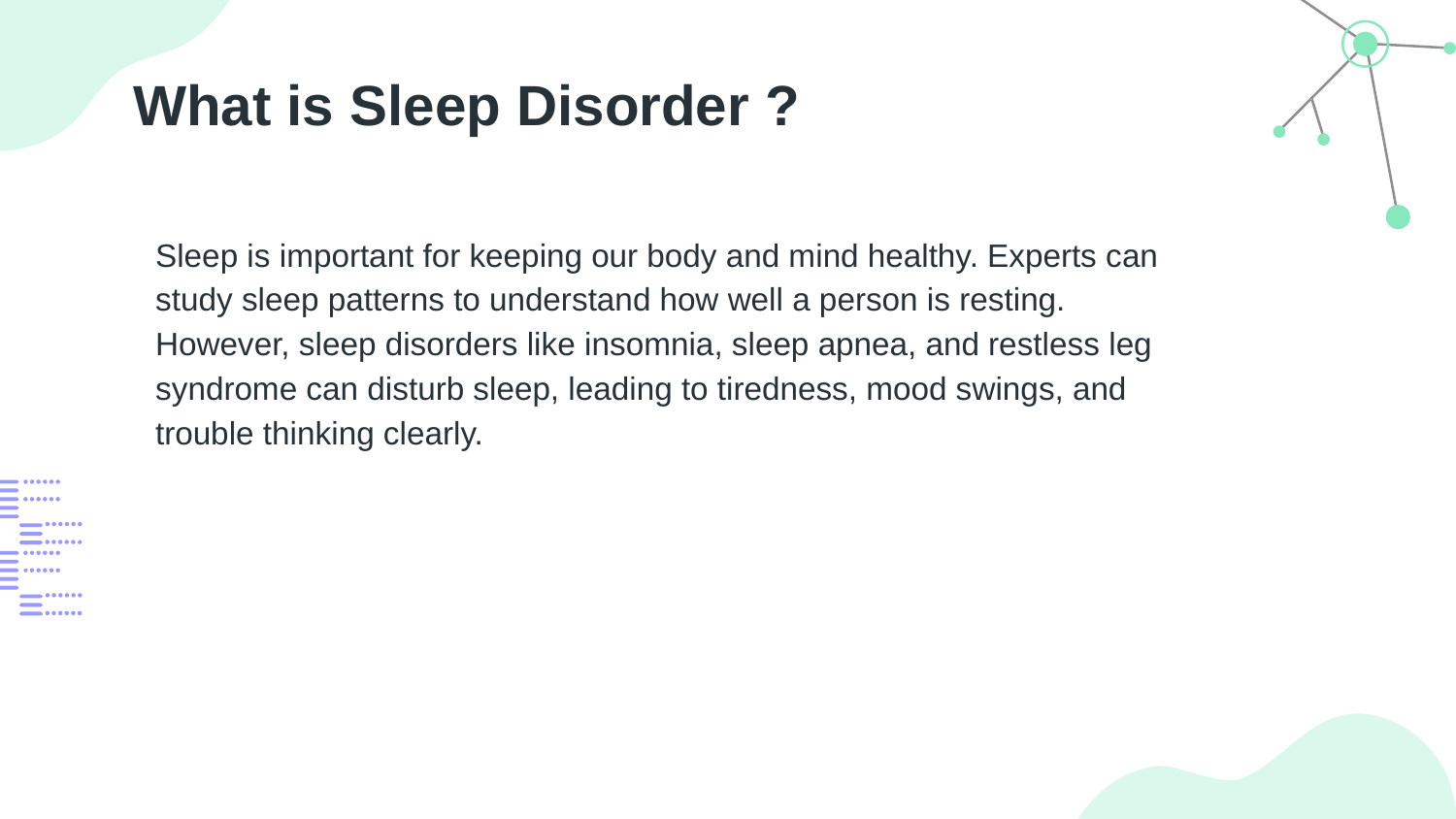

# What is Sleep Disorder ?
Sleep is important for keeping our body and mind healthy. Experts can study sleep patterns to understand how well a person is resting. However, sleep disorders like insomnia, sleep apnea, and restless leg syndrome can disturb sleep, leading to tiredness, mood swings, and trouble thinking clearly.